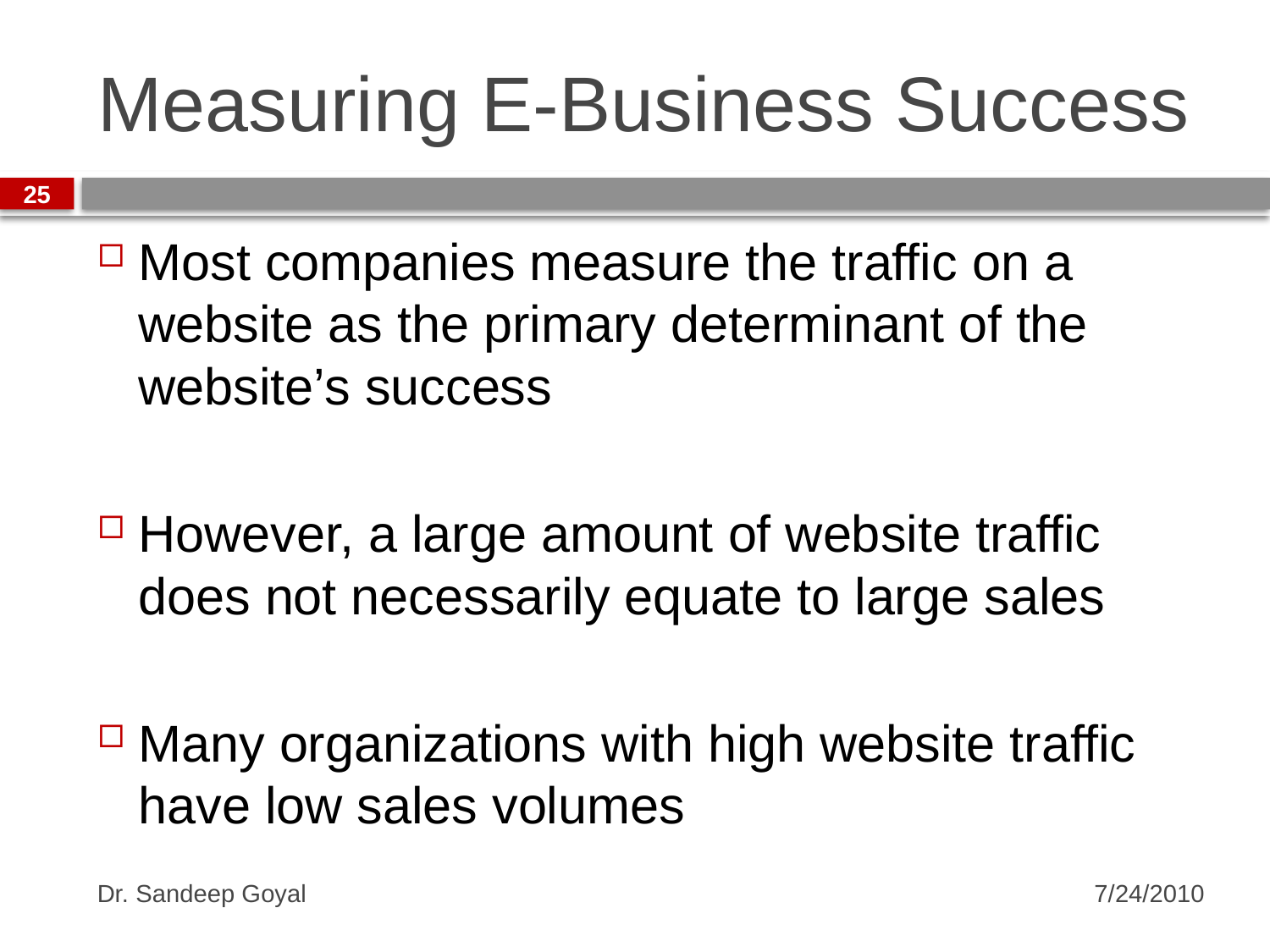

# Measuring E-Business Success
25
Most companies measure the traffic on a website as the primary determinant of the website’s success

However, a large amount of website traffic does not necessarily equate to large sales

Many organizations with high website traffic have low sales volumes
Dr. Sandeep Goyal
7/24/2010